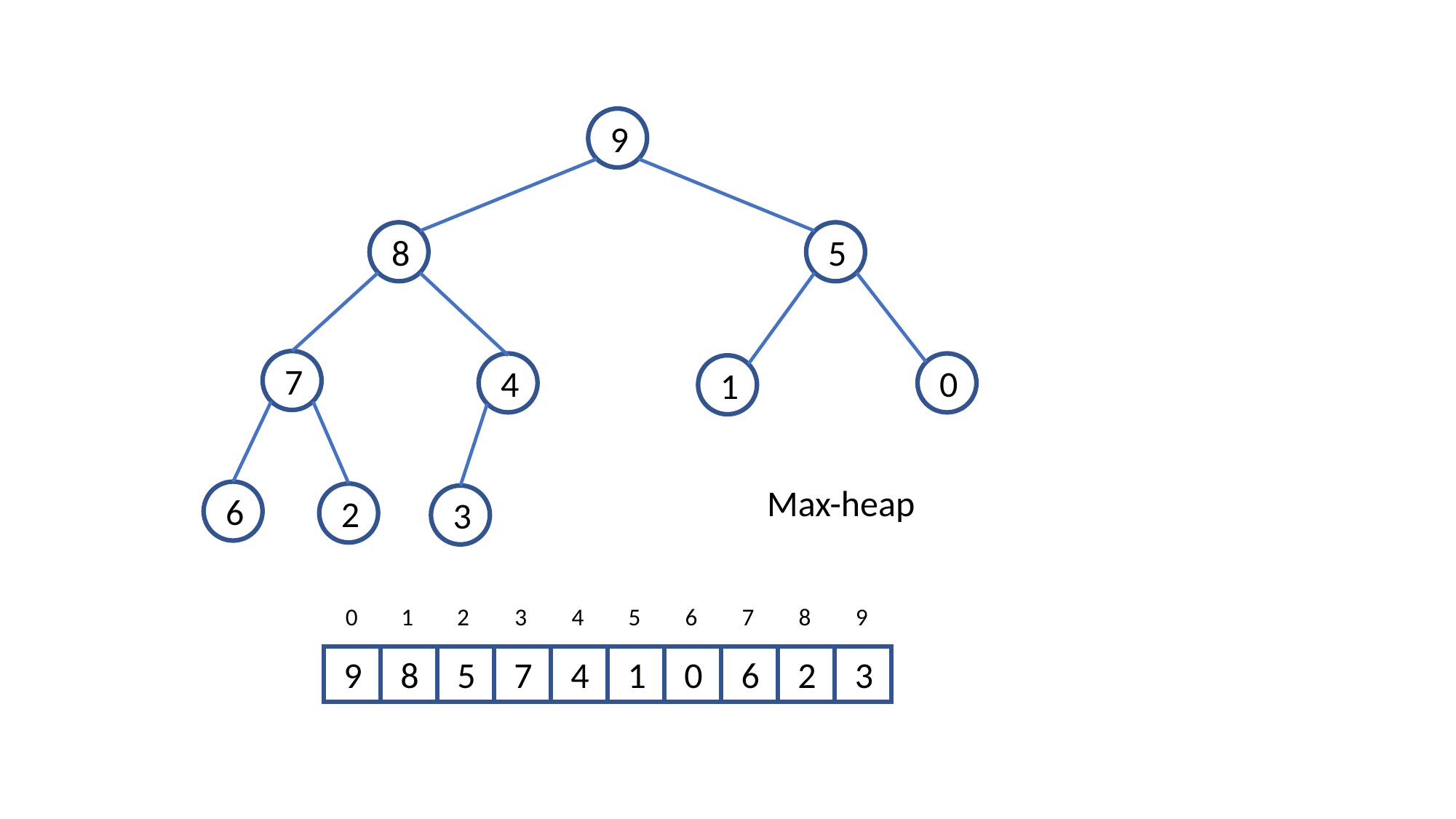

9

8
5

7

4
0

1
Max-heap

6

2

3
0
1
2
3
4
5
6
7
8
9

9

8

5

7

4

1

0

6

2

3